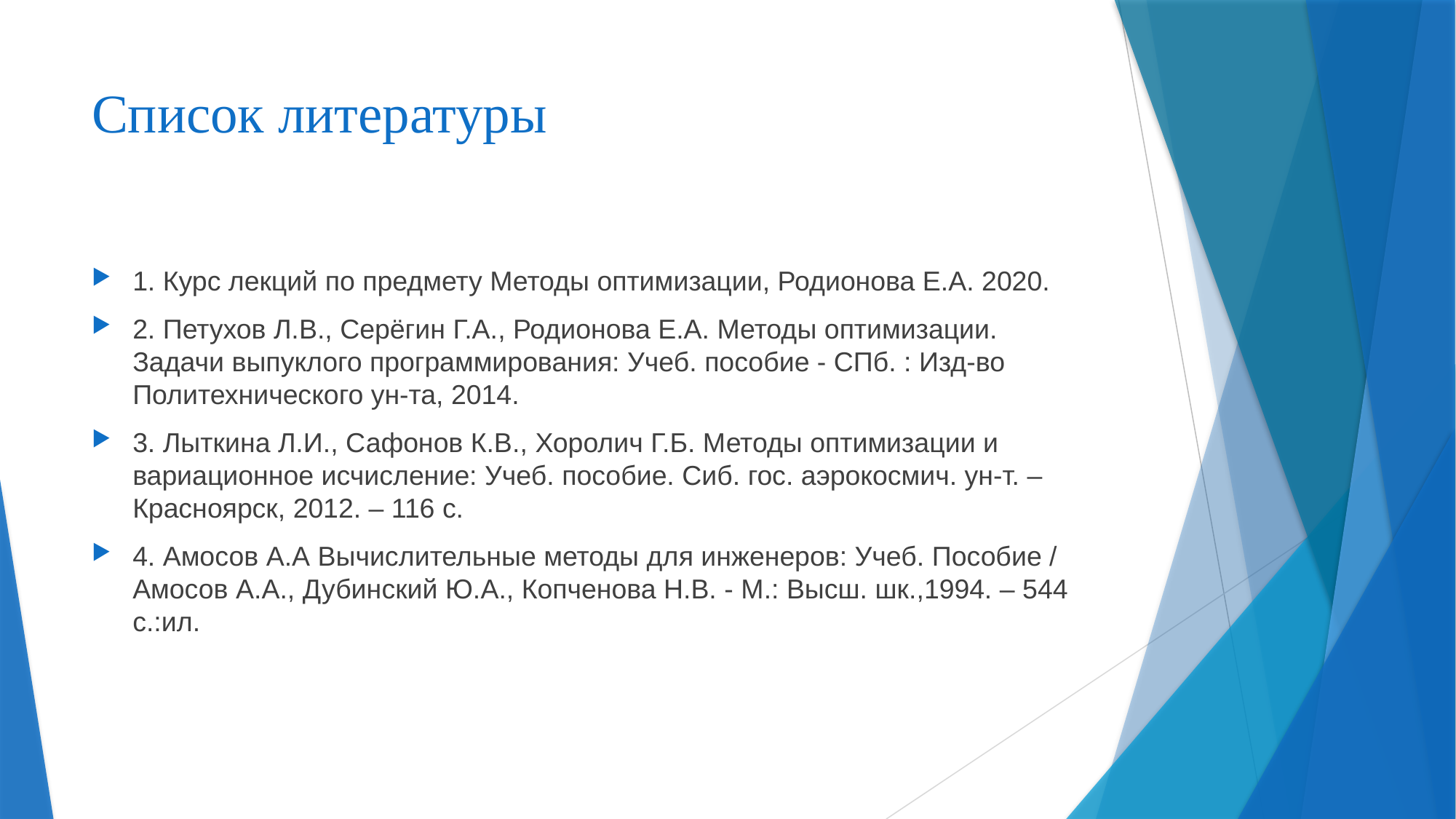

# Список литературы
1. Курс лекций по предмету Методы оптимизации, Родионова Е.А. 2020.
2. Петухов Л.В., Серёгин Г.А., Родионова Е.А. Методы оптимизации. Задачи выпуклого программирования: Учеб. пособие - СПб. : Изд-во Политехнического ун-та, 2014.
3. Лыткина Л.И., Сафонов К.В., Хоролич Г.Б. Методы оптимизации и вариационное исчисление: Учеб. пособие. Сиб. гос. аэрокосмич. ун-т. – Красноярск, 2012. – 116 с.
4. Амосов А.А Вычислительные методы для инженеров: Учеб. Пособие / Амосов А.А., Дубинский Ю.А., Копченова Н.В. - М.: Высш. шк.,1994. – 544 с.:ил.